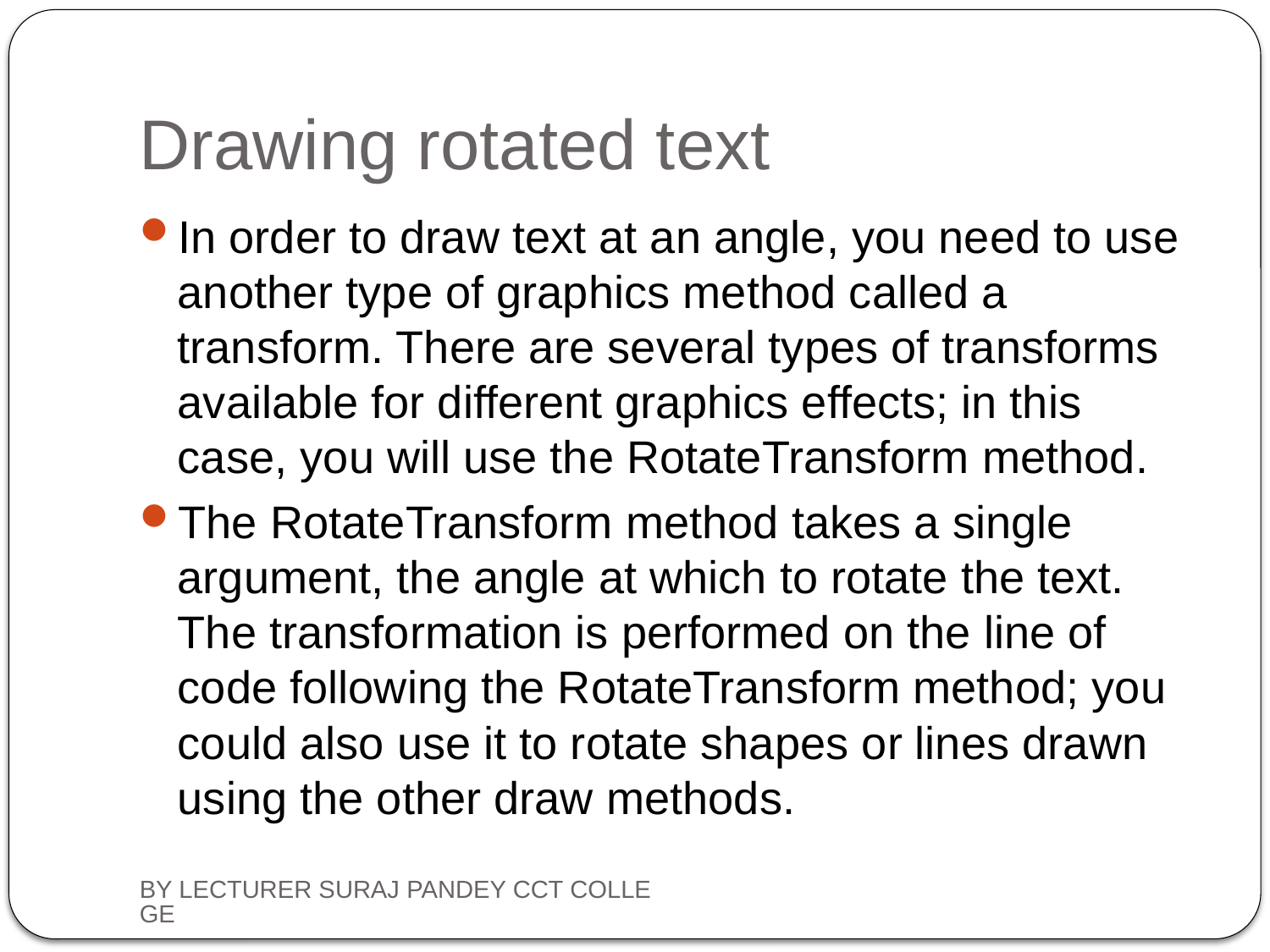

# Drawing rotated text
In order to draw text at an angle, you need to use another type of graphics method called a transform. There are several types of transforms available for different graphics effects; in this case, you will use the RotateTransform method.
The RotateTransform method takes a single argument, the angle at which to rotate the text. The transformation is performed on the line of code following the RotateTransform method; you could also use it to rotate shapes or lines drawn using the other draw methods.

BY LECTURER SURAJ PANDEY CCT COLLEGE